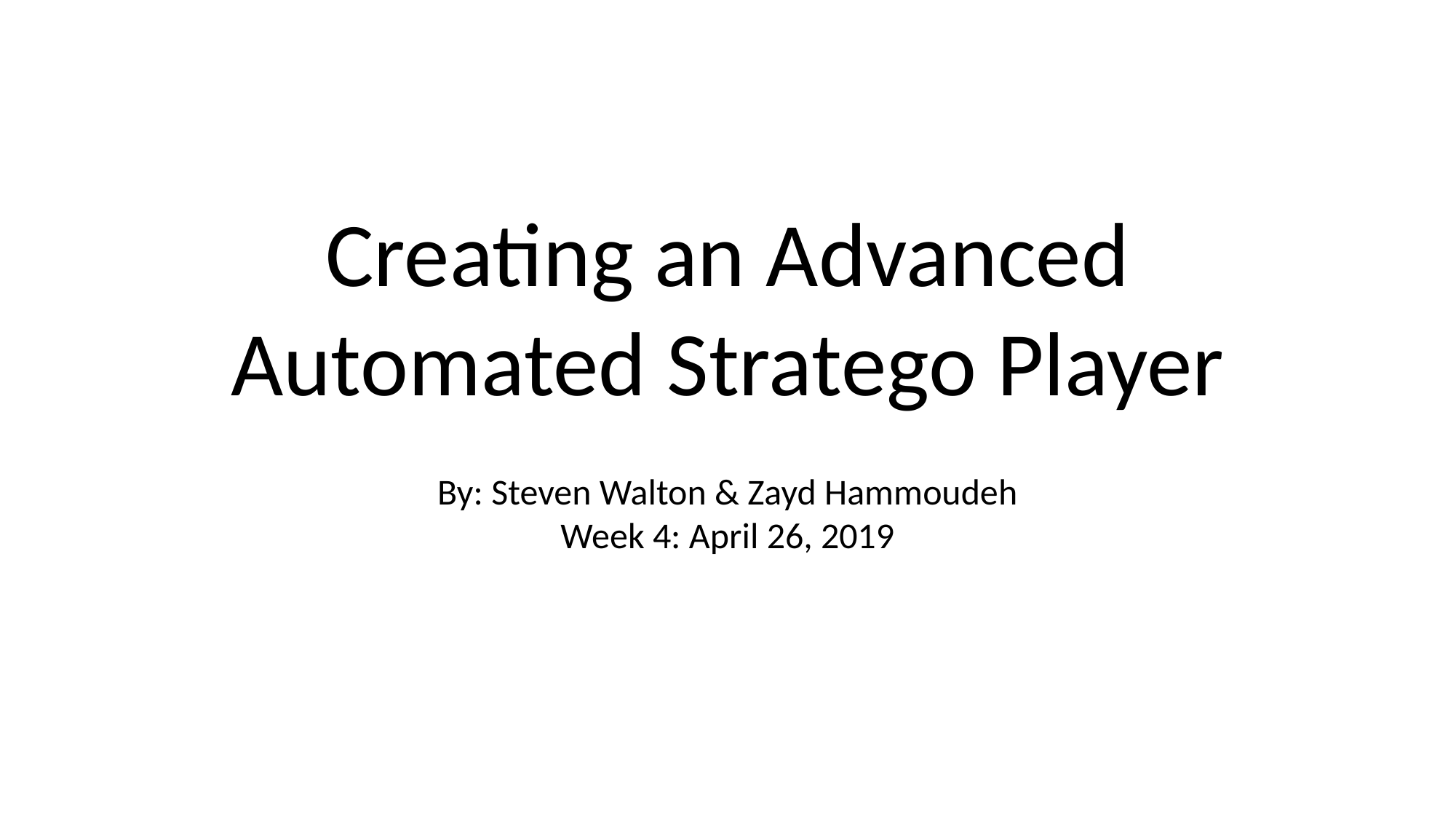

Creating an Advanced Automated Stratego Player

By: Steven Walton & Zayd Hammoudeh
Week 4: April 26, 2019